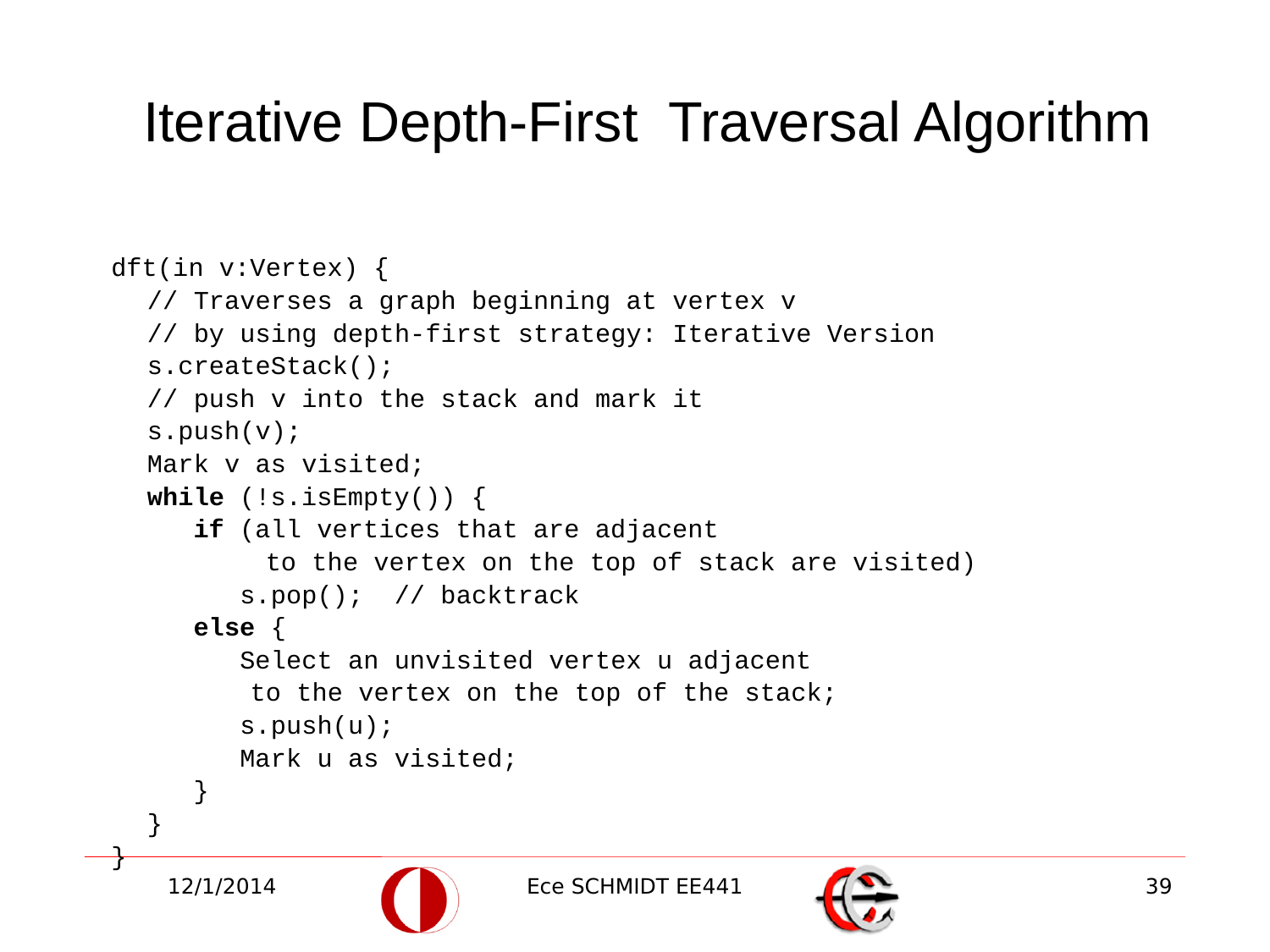

# Iterative Depth-First  Traversal Algorithm
dft(in v:Vertex) {
	// Traverses a graph beginning at vertex v
	// by using depth-first strategy: Iterative Version
	s.createStack();
	// push v into the stack and mark it
	s.push(v);
	Mark v as visited;
	while (!s.isEmpty()) {
	   if (all vertices that are adjacent
          to the vertex on the top of stack are visited)
	      s.pop();  // backtrack
	   else {
	      Select an unvisited vertex u adjacent
         to the vertex on the top of the stack;
	      s.push(u);
	      Mark u as visited;
	   }
	}
}

12/1/2014
Ece SCHMIDT EE441
39